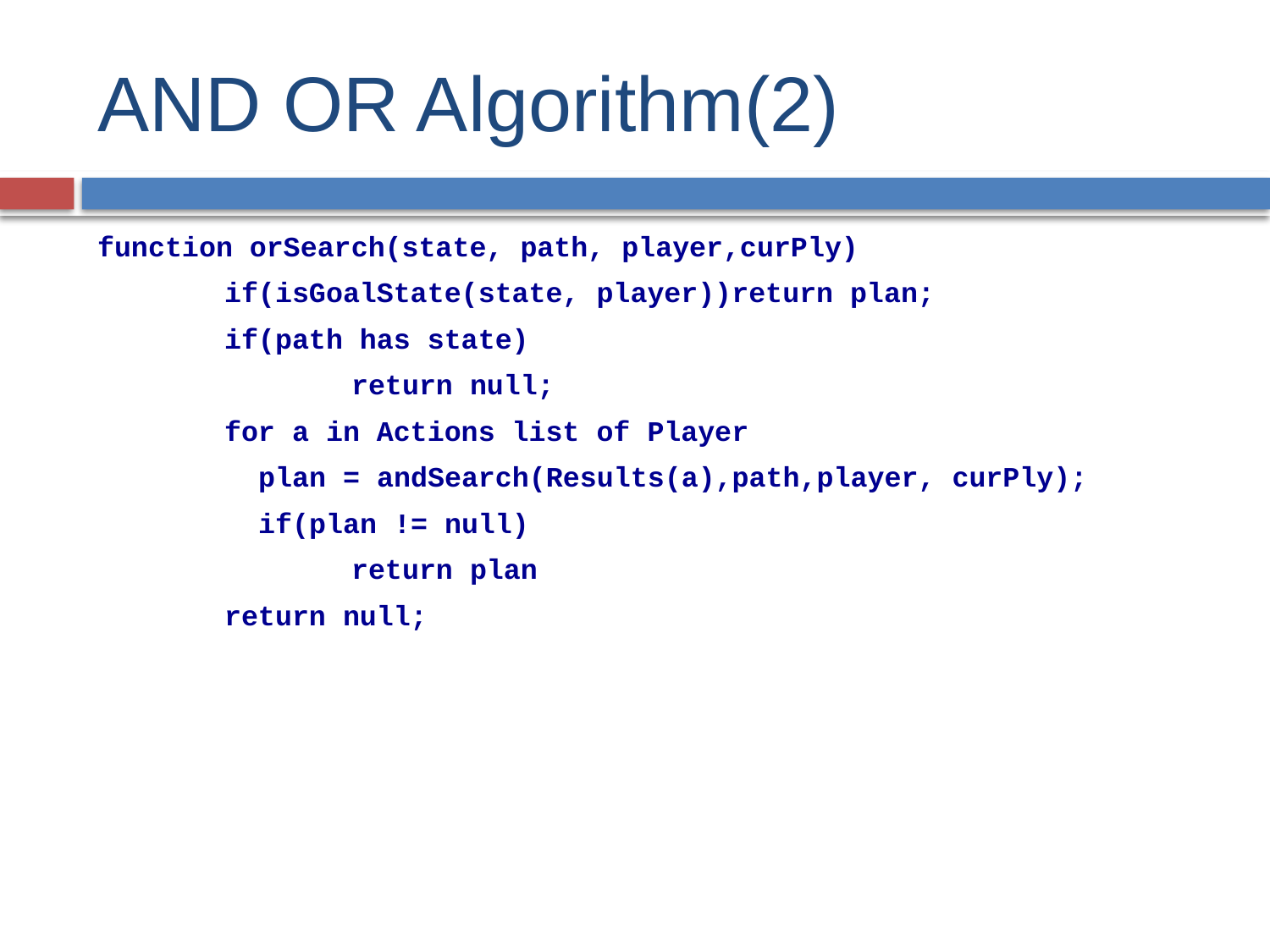

# AND OR Algorithm(2)
function orSearch(state, path, player,curPly)
	if(isGoalState(state, player))return plan;
	if(path has state)
		return null;
	for a in Actions list of Player
	  plan = andSearch(Results(a),path,player, curPly);
	  if(plan != null)
		return plan
	return null;